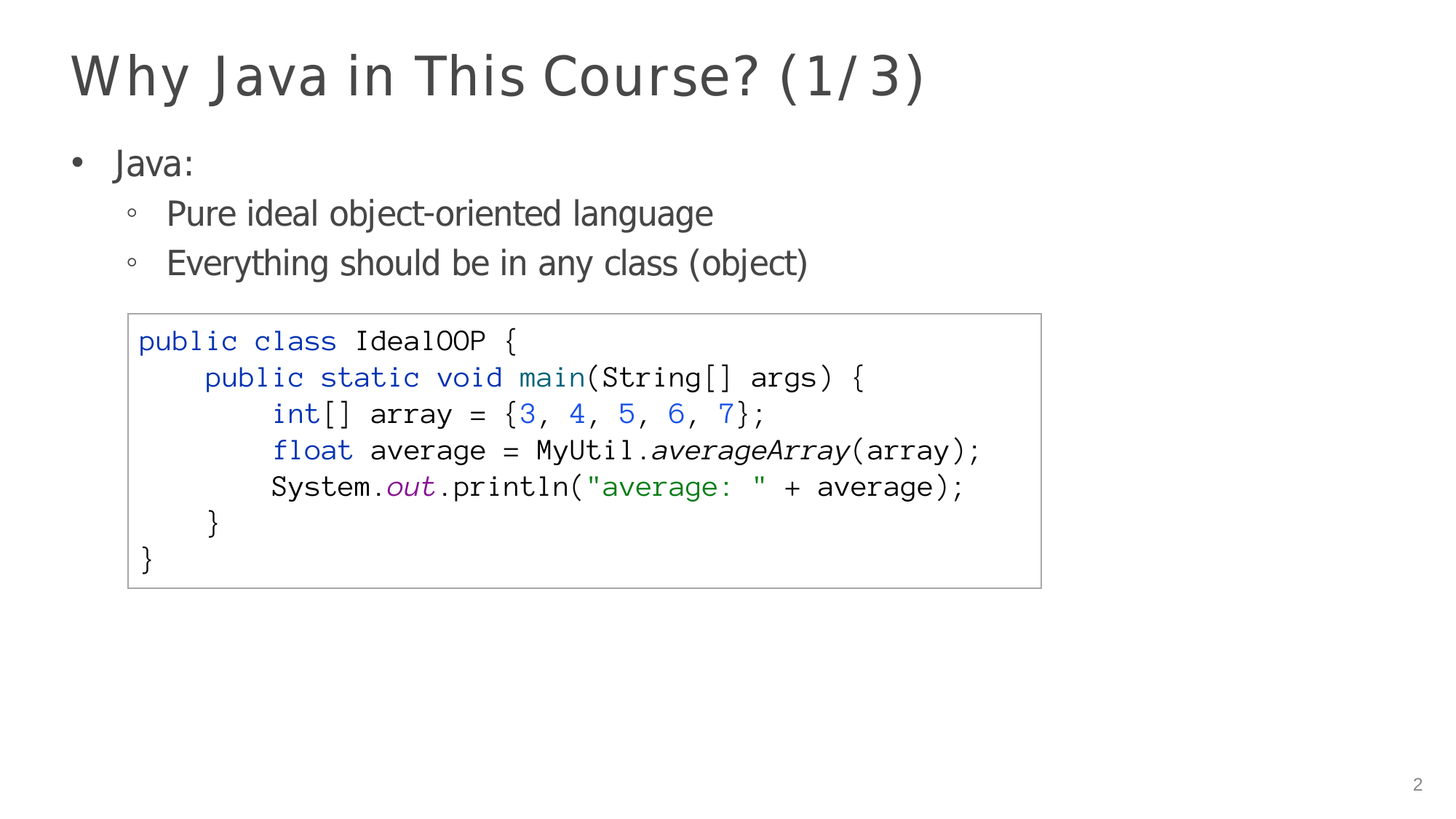

# Why Java in This Course? (1/3)
Java:
Pure ideal object-oriented language
Everything should be in any class (object)

public class IdealOOP {
    public static void main(String[] args) {
        int[] array = {3, 4, 5, 6, 7};
        float average = MyUtil.averageArray(array);
        System.out.println("average: " + average);
    }
}
2